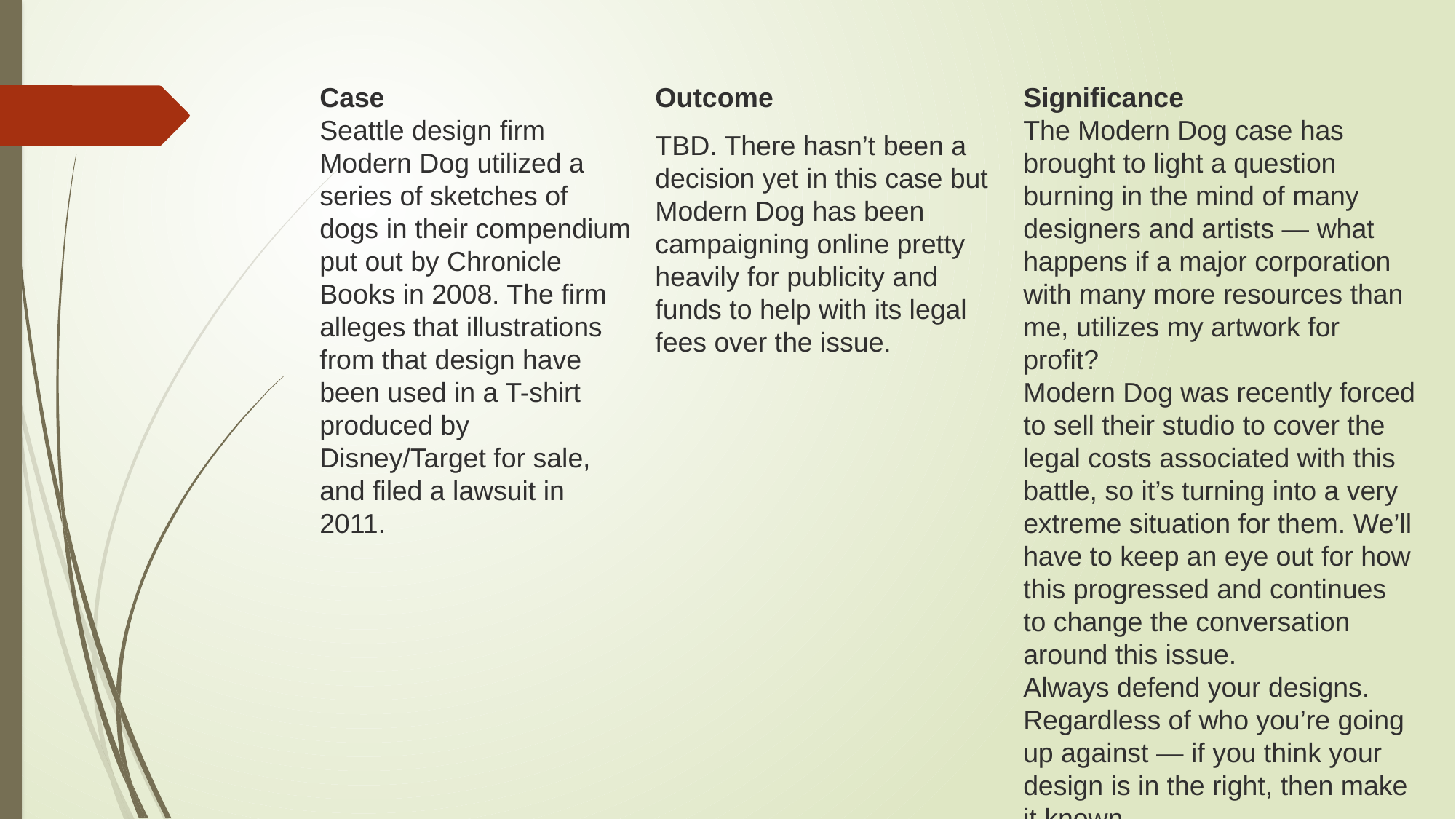

Case
Seattle design firm Modern Dog utilized a series of sketches of dogs in their compendium put out by Chronicle Books in 2008. The firm alleges that illustrations from that design have been used in a T-shirt produced by Disney/Target for sale, and filed a lawsuit in 2011.
Outcome
TBD. There hasn’t been a decision yet in this case but Modern Dog has been campaigning online pretty heavily for publicity and funds to help with its legal fees over the issue.

Significance
The Modern Dog case has brought to light a question burning in the mind of many designers and artists — what happens if a major corporation with many more resources than me, utilizes my artwork for profit?
Modern Dog was recently forced to sell their studio to cover the legal costs associated with this battle, so it’s turning into a very extreme situation for them. We’ll have to keep an eye out for how this progressed and continues to change the conversation around this issue.
Always defend your designs. Regardless of who you’re going up against — if you think your design is in the right, then make it known.